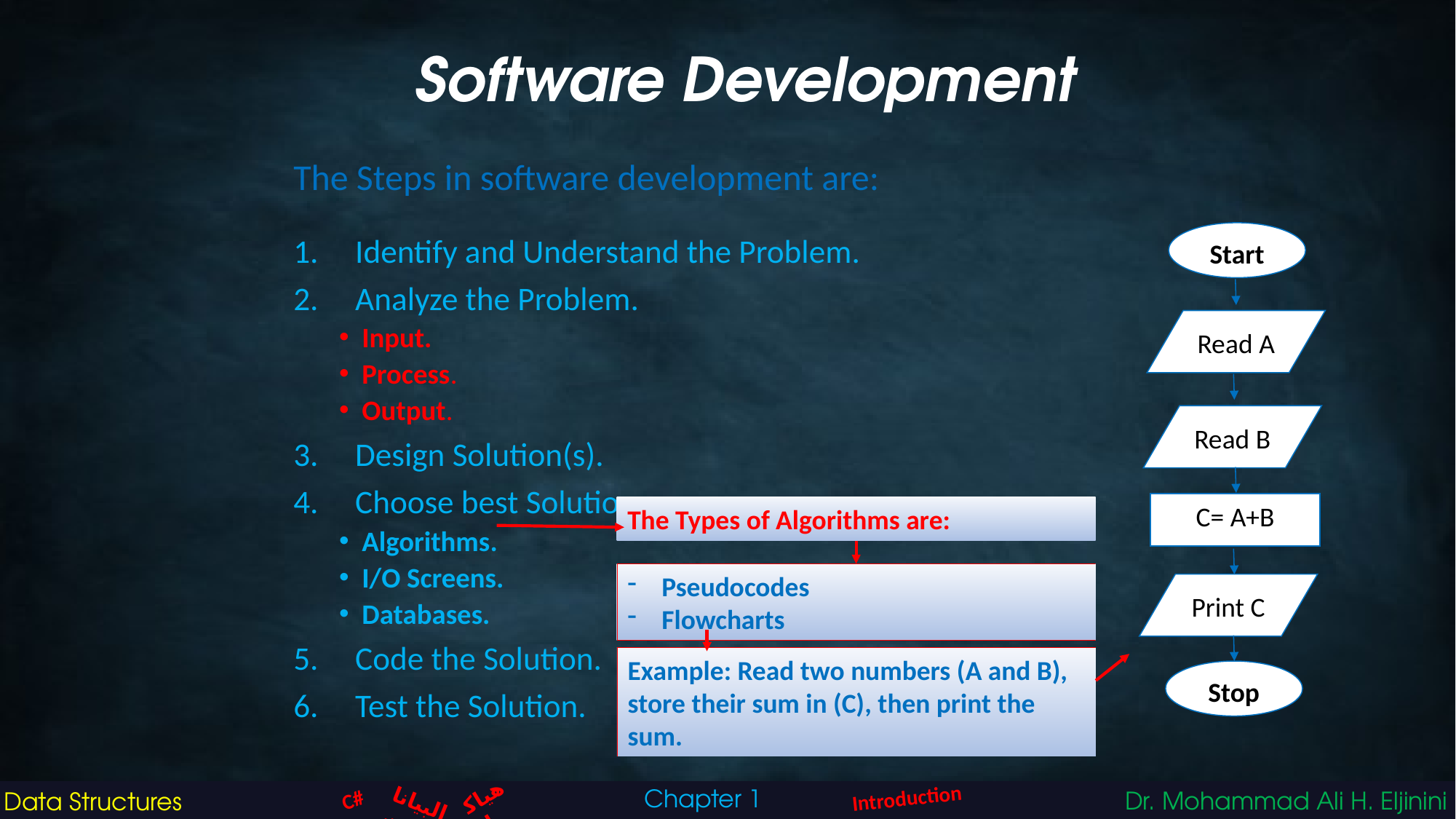

Software Development
The Steps in software development are:
Start

Read A

Read B

C= A+B

Print C

Stop
Identify and Understand the Problem.
Analyze the Problem.
Input.
Process.
Output.
Design Solution(s).
Choose best Solution.
Algorithms.
I/O Screens.
Databases.
Code the Solution.
Test the Solution.

The Types of Algorithms are:
Pseudocodes
Flowcharts
Example: Read two numbers (A and B), store their sum in (C), then print the sum.